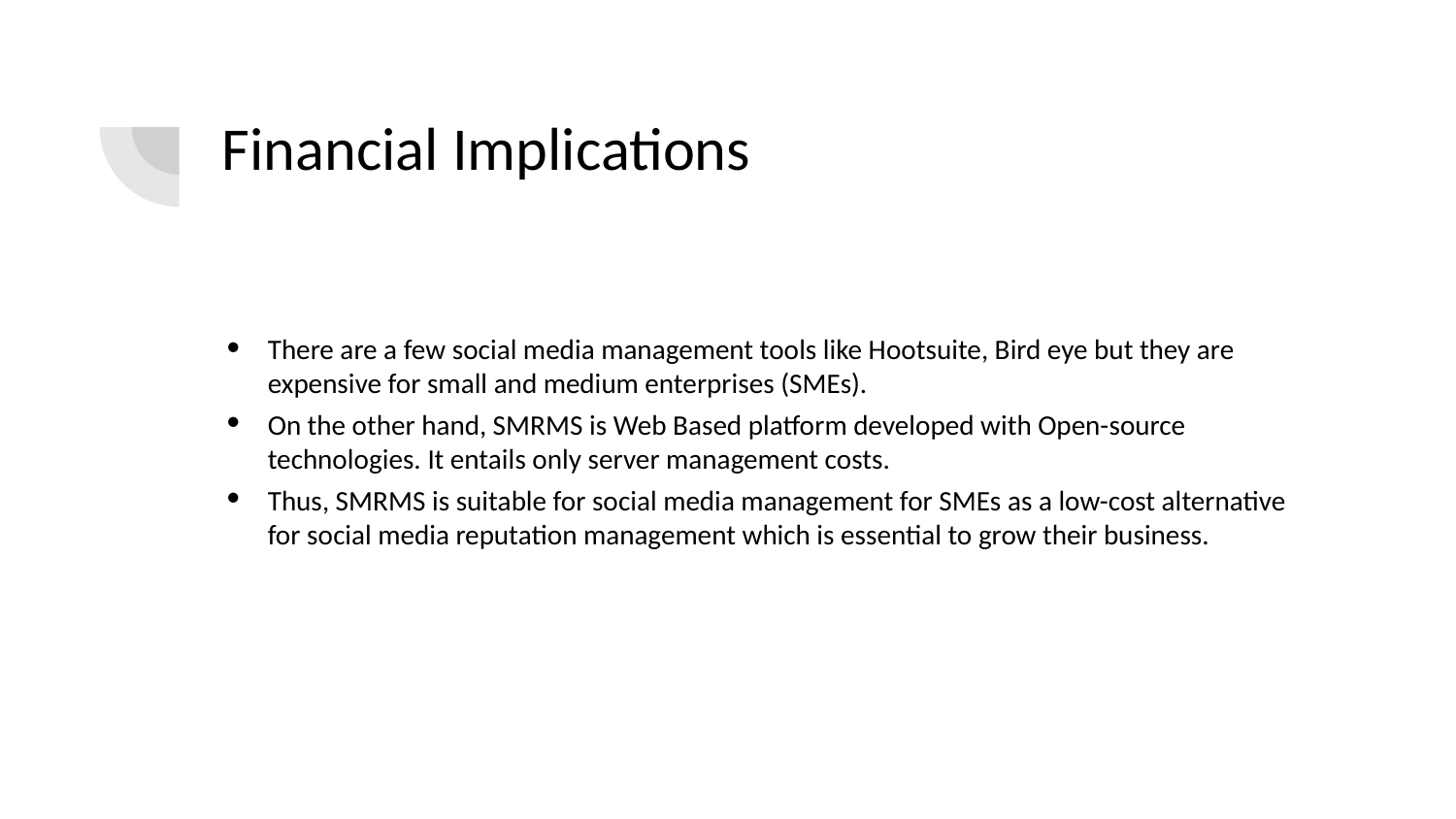

# Financial Implications
There are a few social media management tools like Hootsuite, Bird eye but they are expensive for small and medium enterprises (SMEs).
On the other hand, SMRMS is Web Based platform developed with Open-source technologies. It entails only server management costs.
Thus, SMRMS is suitable for social media management for SMEs as a low-cost alternative for social media reputation management which is essential to grow their business.